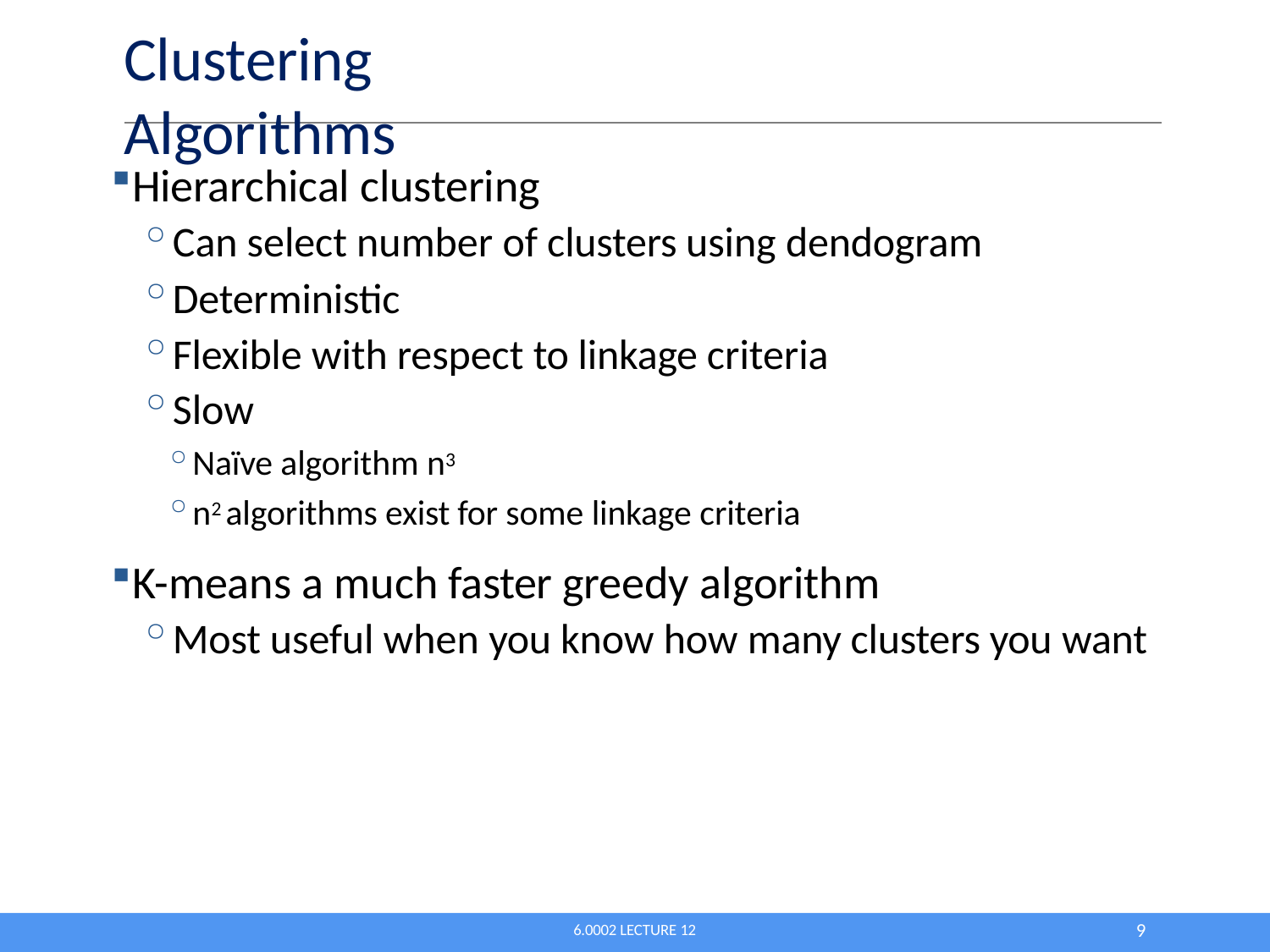

# Clustering Algorithms
Hierarchical clustering
Can select number of clusters using dendogram
Deterministic
Flexible with respect to linkage criteria
Slow
Naïve algorithm n3
n2 algorithms exist for some linkage criteria
K-means a much faster greedy algorithm
Most useful when you know how many clusters you want
9

6.0002 LECTURE 12